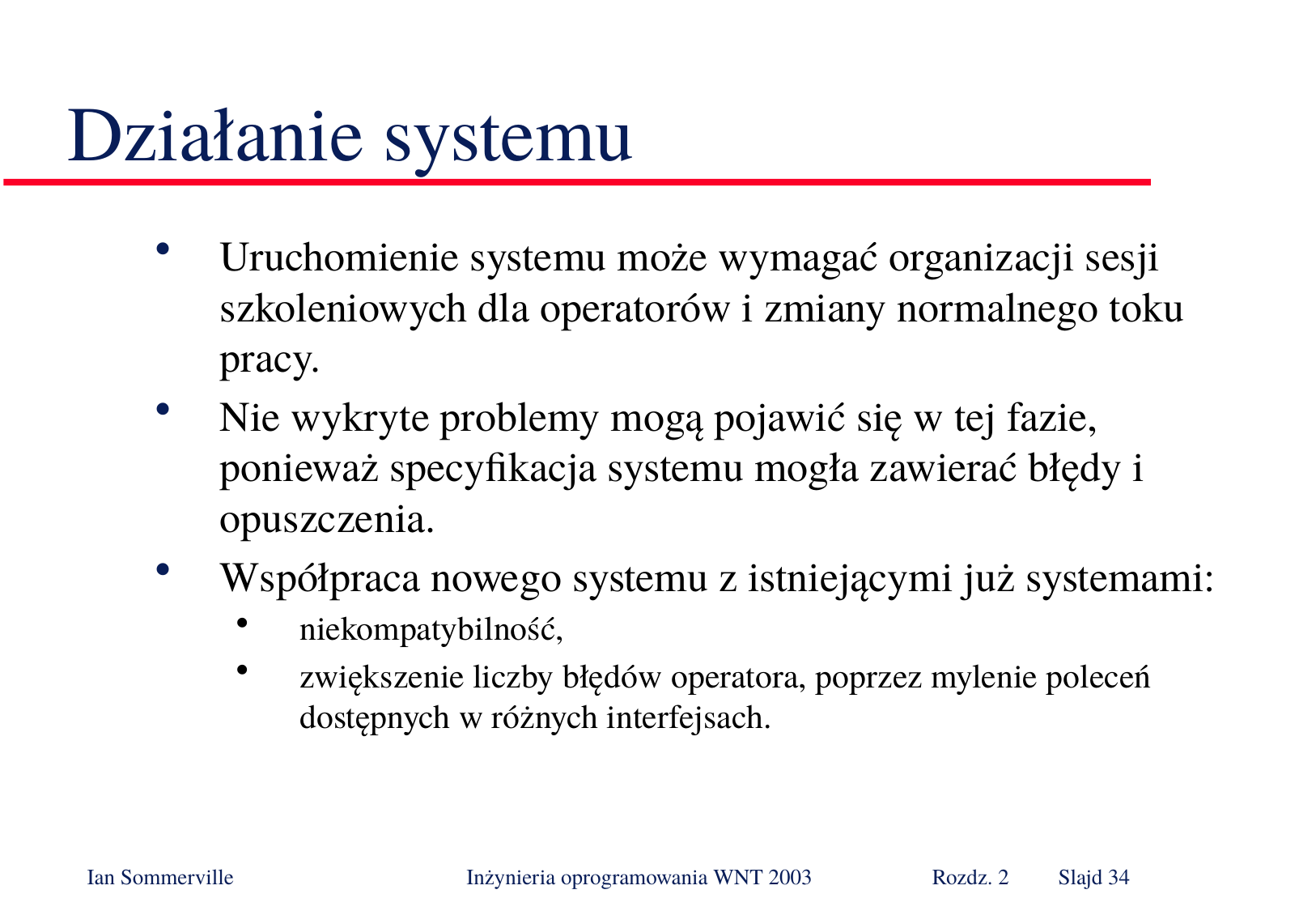

# Działanie systemu
Uruchomienie systemu może wymagać organizacji sesji szkoleniowych dla operatorów i zmiany normalnego toku pracy.
Nie wykryte problemy mogą pojawić się w tej fazie, ponieważ specyfikacja systemu mogła zawierać błędy i opuszczenia.
Współpraca nowego systemu z istniejącymi już systemami:
niekompatybilność,
zwiększenie liczby błędów operatora, poprzez mylenie poleceń dostępnych w różnych interfejsach.